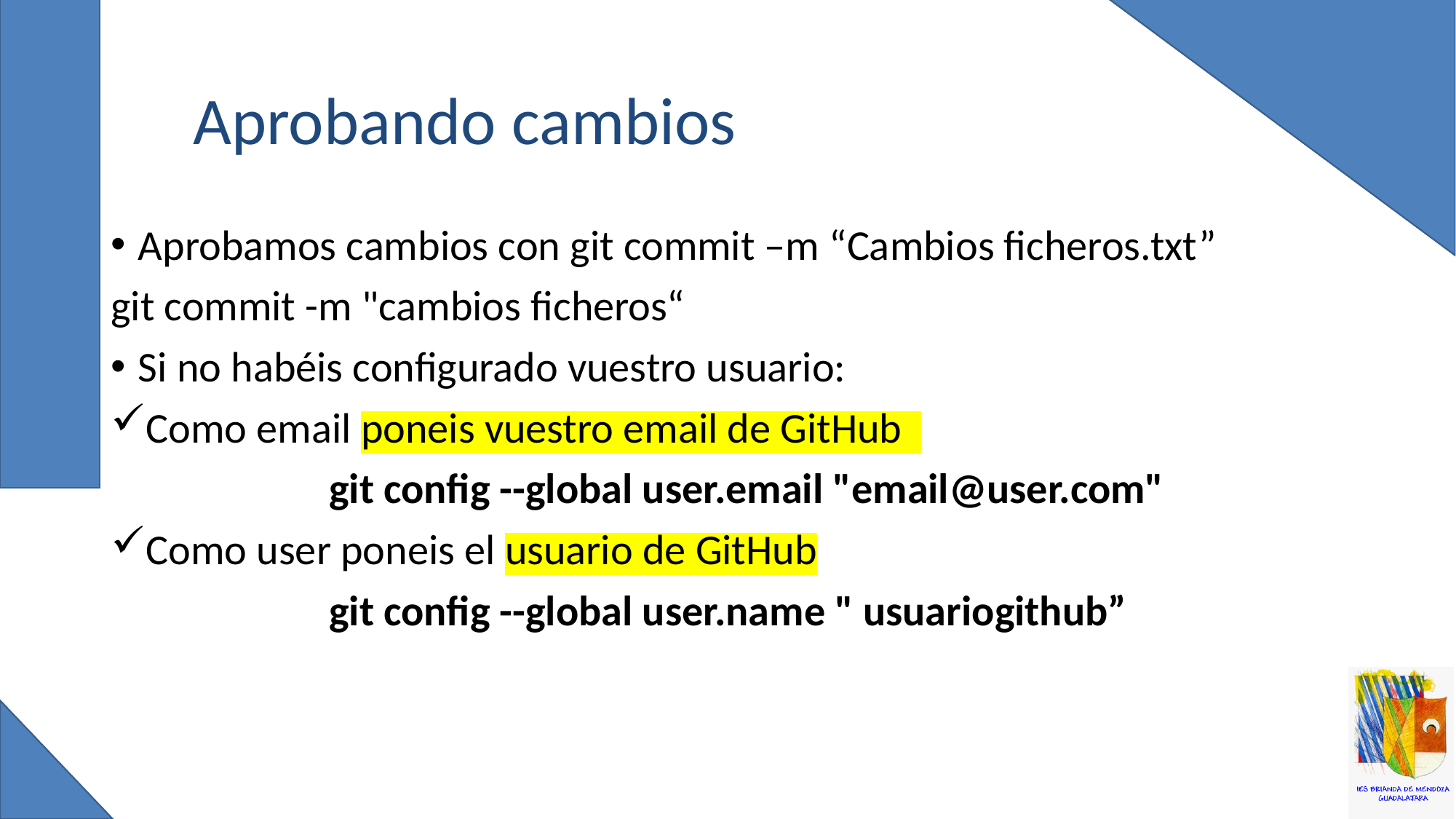

# Aprobando cambios
Aprobamos cambios con git commit –m “Cambios ficheros.txt”
git commit -m "cambios ficheros“
Si no habéis configurado vuestro usuario:
Como email poneis vuestro email de GitHub
		git config --global user.email "email@user.com"
Como user poneis el usuario de GitHub
		git config --global user.name " usuariogithub”